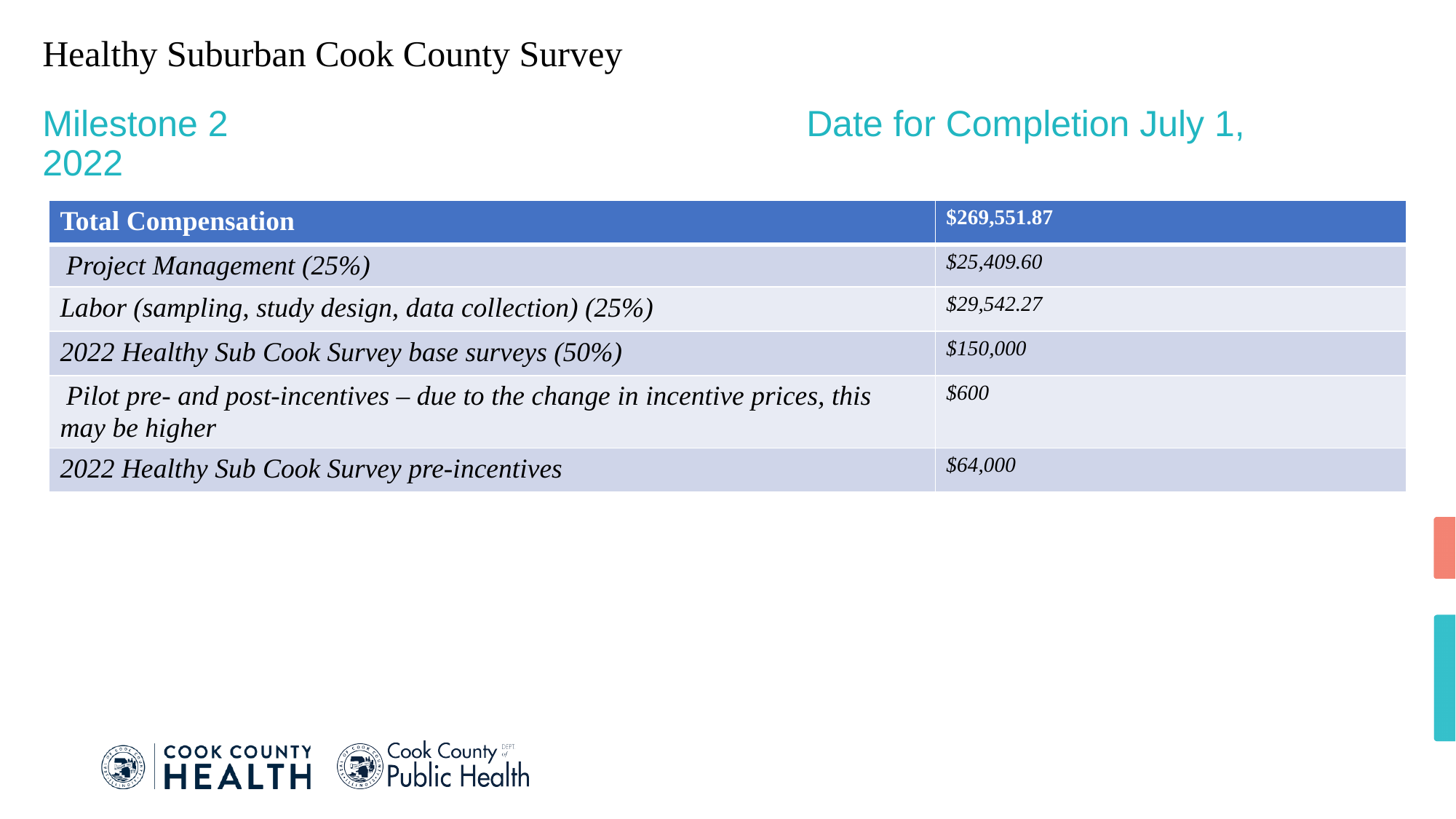

# Healthy Suburban Cook County Survey
Milestone 2						Date for Completion July 1, 2022
| Total Compensation | $269,551.87 |
| --- | --- |
| Project Management (25%) | $25,409.60 |
| Labor (sampling, study design, data collection) (25%) | $29,542.27 |
| 2022 Healthy Sub Cook Survey base surveys (50%) | $150,000 |
| Pilot pre- and post-incentives – due to the change in incentive prices, this may be higher | $600 |
| 2022 Healthy Sub Cook Survey pre-incentives | $64,000 |